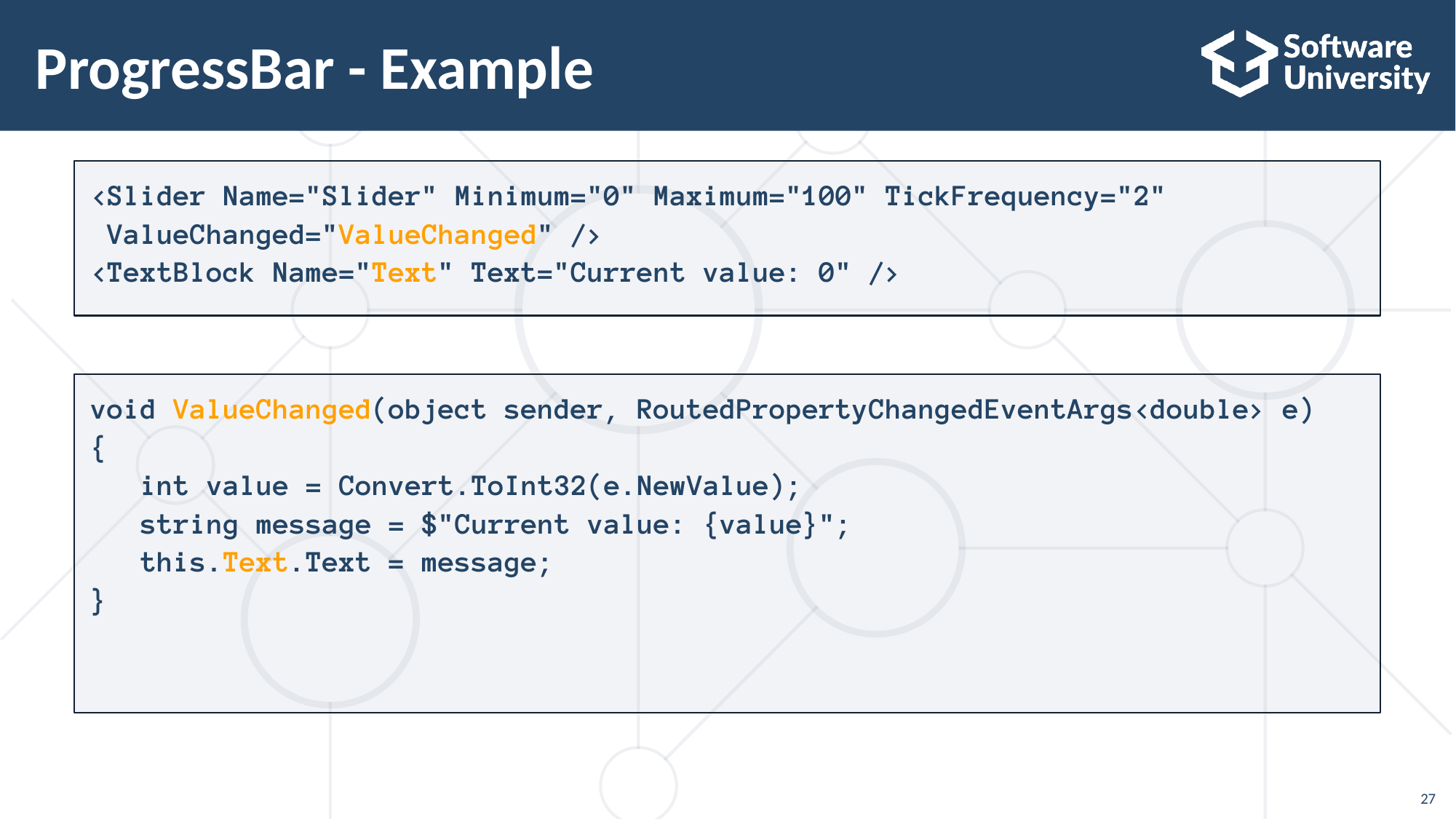

27
# ProgressBar - Example
<Slider Name="Slider" Minimum="0" Maximum="100" TickFrequency="2"
 ValueChanged="ValueChanged" />
<TextBlock Name="Text" Text="Current value: 0" />
void ValueChanged(object sender, RoutedPropertyChangedEventArgs<double> e)
{
   int value = Convert.ToInt32(e.NewValue);
   string message = $"Current value: {value}";
   this.Text.Text = message;
}